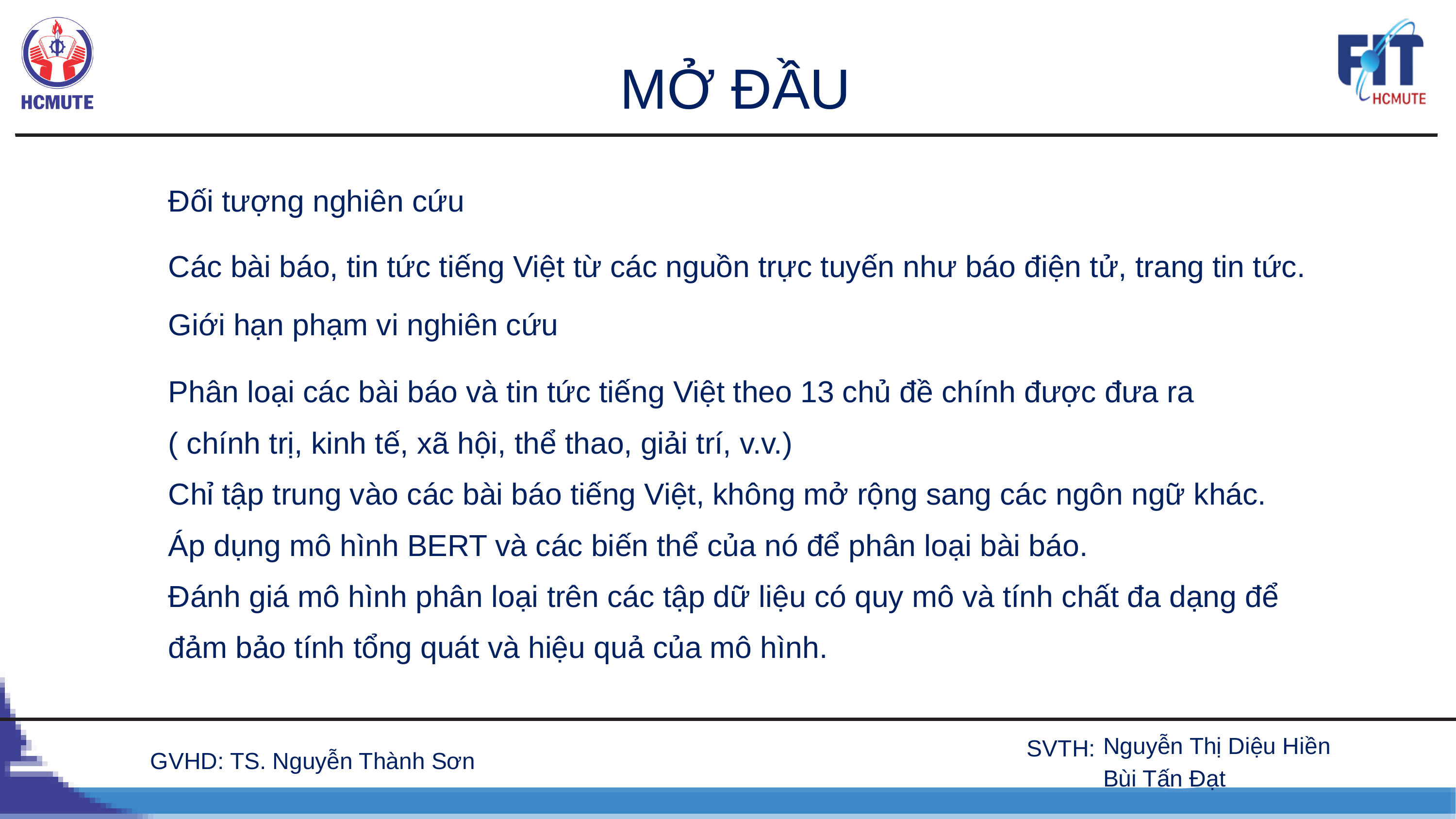

MỞ ĐẦU

Đối tượng nghiên cứu
Các bài báo, tin tức tiếng Việt từ các nguồn trực tuyến như báo điện tử, trang tin tức.

Giới hạn phạm vi nghiên cứu
Phân loại các bài báo và tin tức tiếng Việt theo 13 chủ đề chính được đưa ra ( chính trị, kinh tế, xã hội, thể thao, giải trí, v.v.)
Chỉ tập trung vào các bài báo tiếng Việt, không mở rộng sang các ngôn ngữ khác.
Áp dụng mô hình BERT và các biến thể của nó để phân loại bài báo.
Đánh giá mô hình phân loại trên các tập dữ liệu có quy mô và tính chất đa dạng để đảm bảo tính tổng quát và hiệu quả của mô hình.

 Nguyễn Thị Diệu Hiền
 Bùi Tấn Đạt
SVTH:

GVHD: TS. Nguyễn Thành Sơn